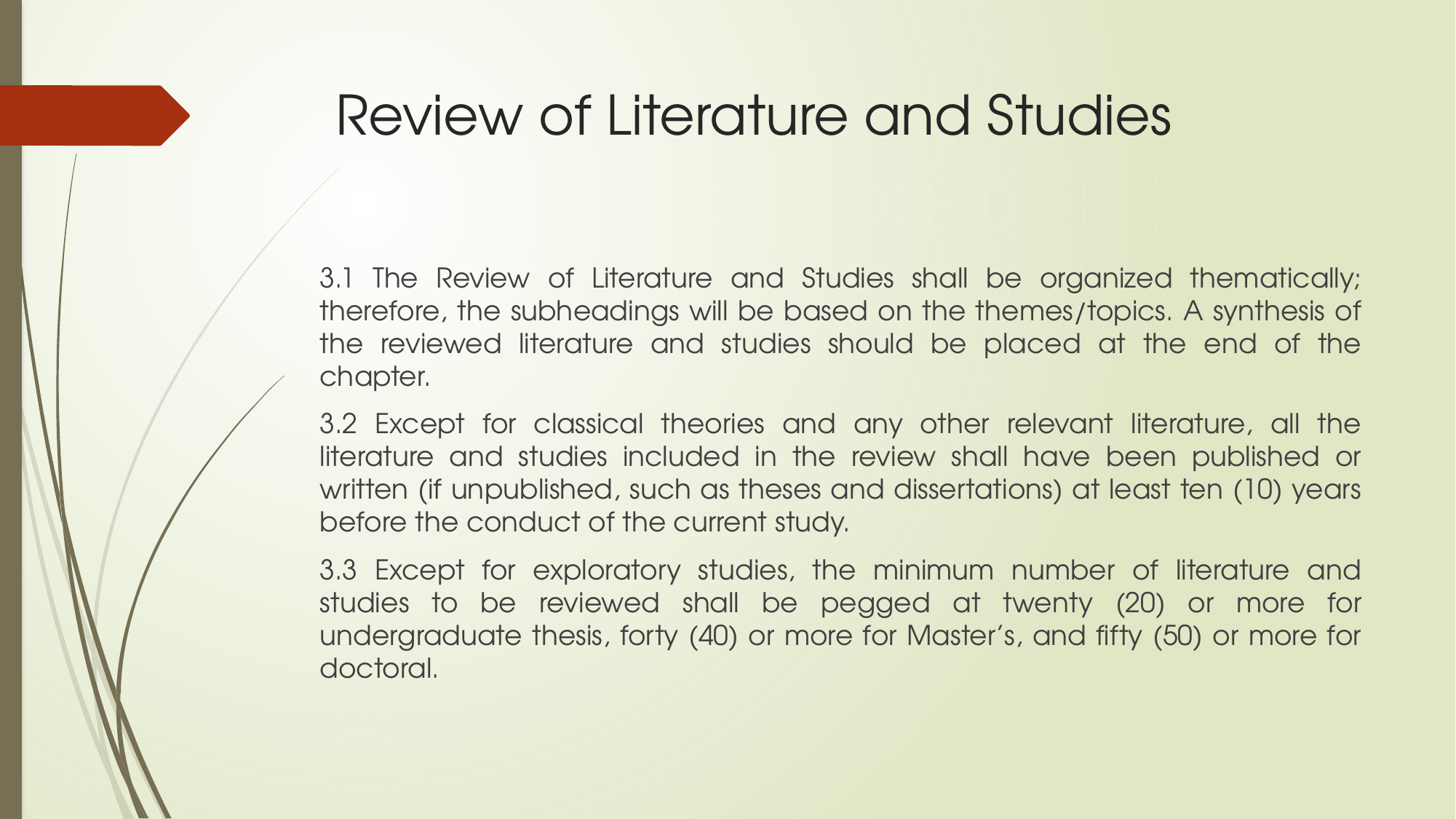

# Review of Literature and Studies
3.1 The Review of Literature and Studies shall be organized thematically; therefore, the subheadings will be based on the themes/topics. A synthesis of the reviewed literature and studies should be placed at the end of the chapter.
3.2 Except for classical theories and any other relevant literature, all the literature and studies included in the review shall have been published or written (if unpublished, such as theses and dissertations) at least ten (10) years before the conduct of the current study.
3.3 Except for exploratory studies, the minimum number of literature and studies to be reviewed shall be pegged at twenty (20) or more for undergraduate thesis, forty (40) or more for Master’s, and fifty (50) or more for doctoral.